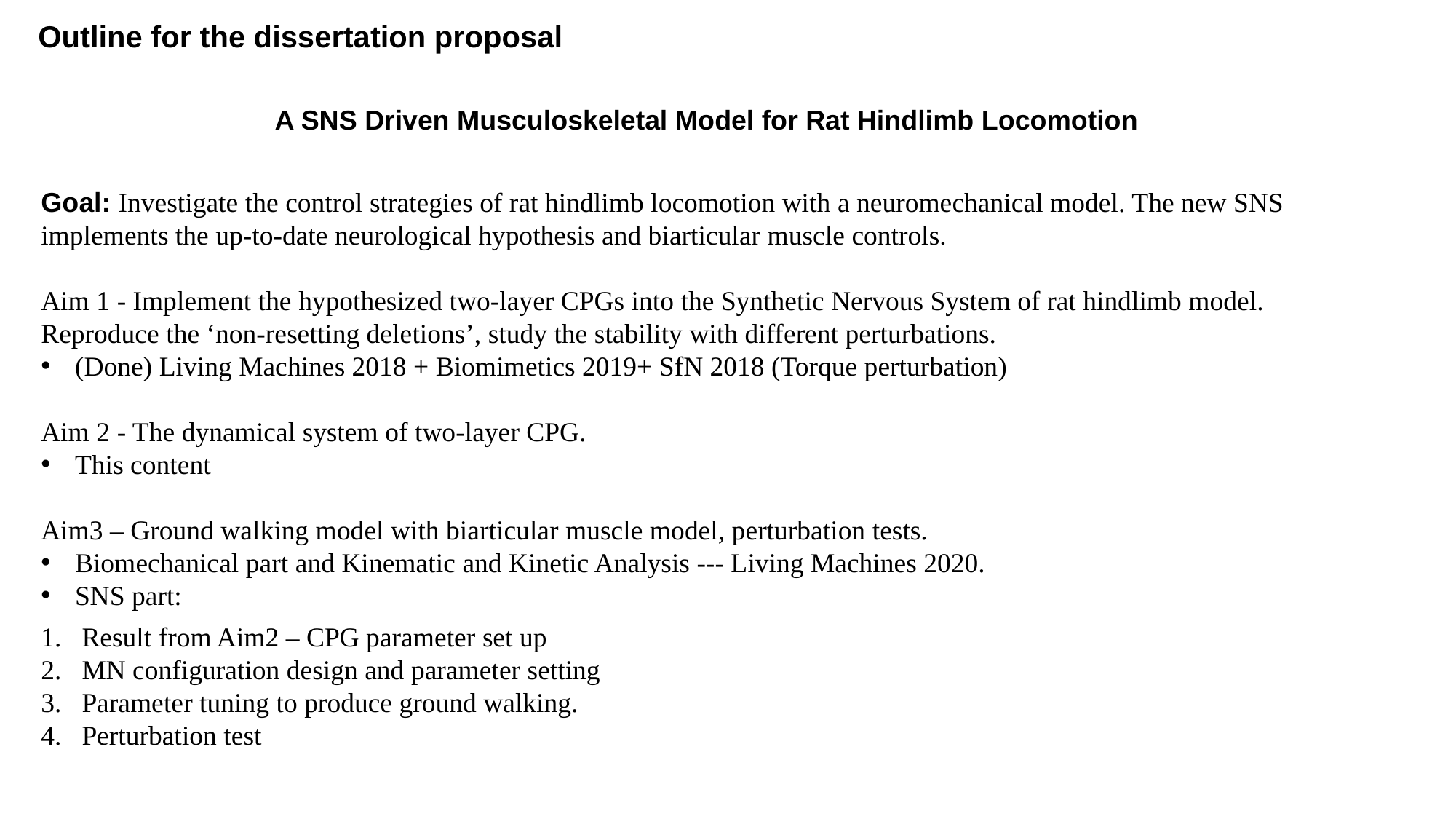

Outline for the dissertation proposal
A SNS Driven Musculoskeletal Model for Rat Hindlimb Locomotion
Goal: Investigate the control strategies of rat hindlimb locomotion with a neuromechanical model. The new SNS implements the up-to-date neurological hypothesis and biarticular muscle controls.

Aim 1 - Implement the hypothesized two-layer CPGs into the Synthetic Nervous System of rat hindlimb model. Reproduce the ‘non-resetting deletions’, study the stability with different perturbations.
(Done) Living Machines 2018 + Biomimetics 2019+ SfN 2018 (Torque perturbation)

Aim 2 - The dynamical system of two-layer CPG.
This content

Aim3 – Ground walking model with biarticular muscle model, perturbation tests.
Biomechanical part and Kinematic and Kinetic Analysis --- Living Machines 2020.
SNS part:
Result from Aim2 – CPG parameter set up
MN configuration design and parameter setting
Parameter tuning to produce ground walking.
Perturbation test